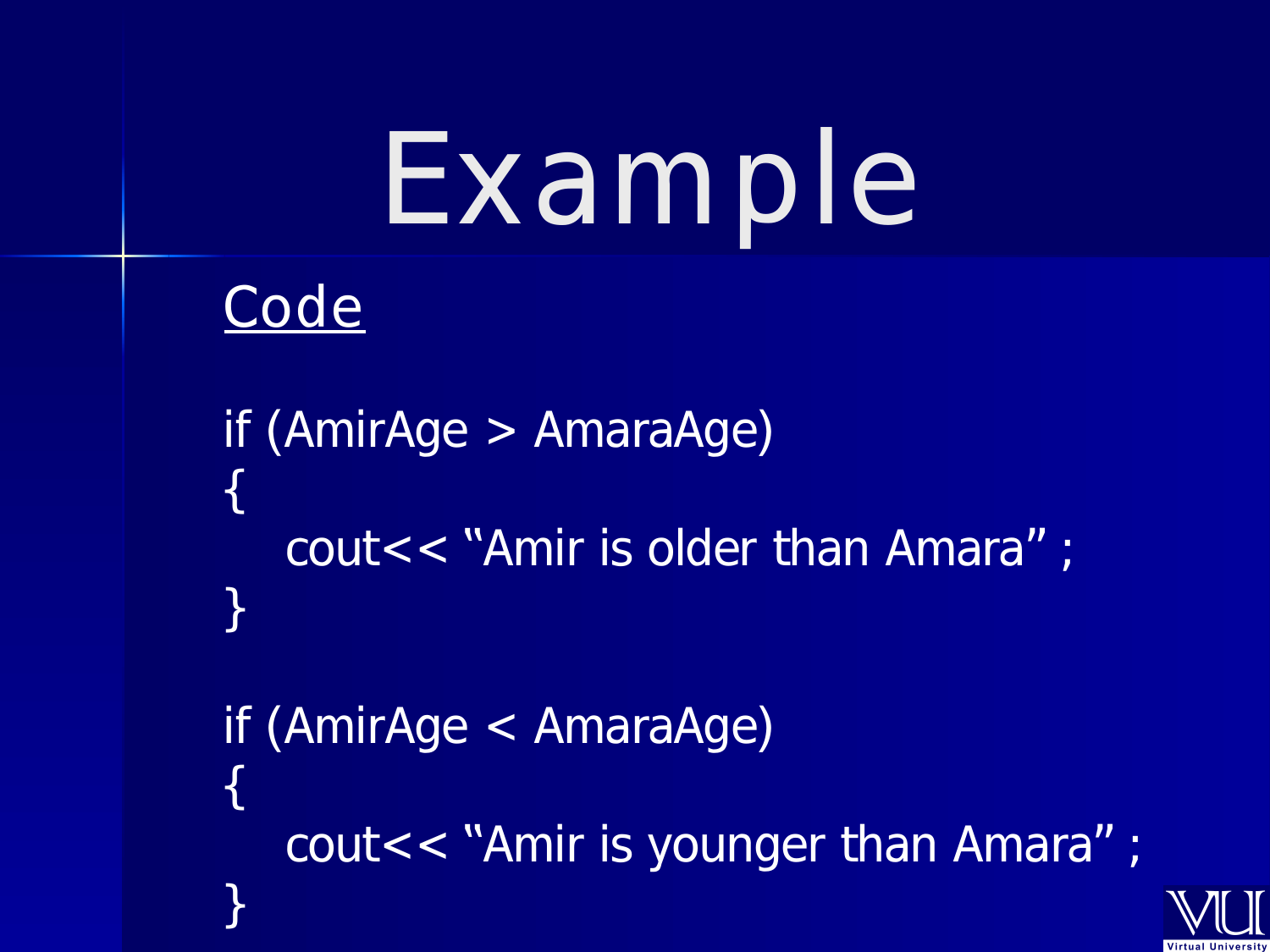

# Example
Code

if (AmirAge > AmaraAge)
{
    cout<< “Amir is older than Amara” ;
}

if (AmirAge < AmaraAge)
{
    cout<< “Amir is younger than Amara” ;
}